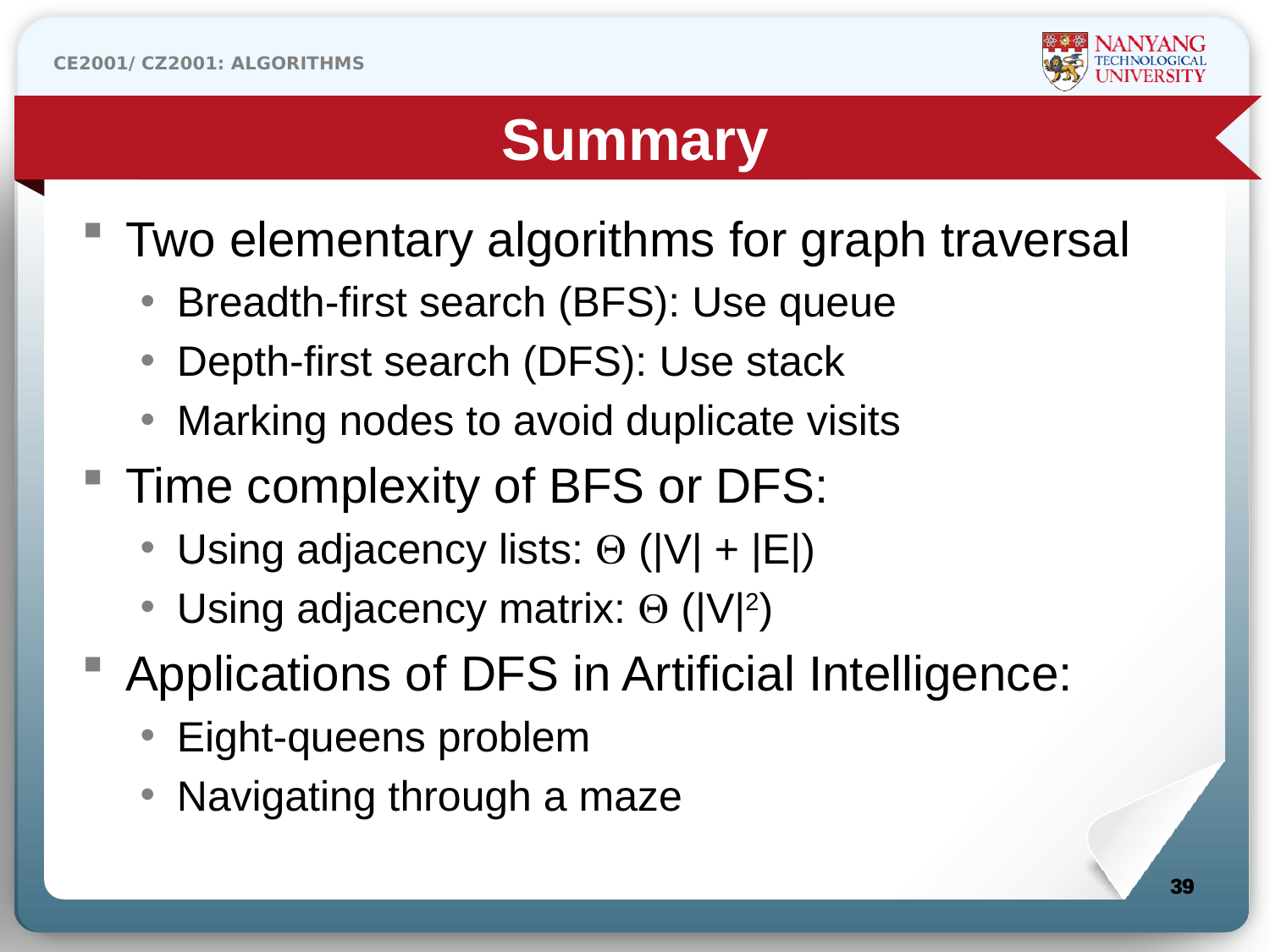

Summary
Two elementary algorithms for graph traversal
Breadth-first search (BFS): Use queue
Depth-first search (DFS): Use stack
Marking nodes to avoid duplicate visits
Time complexity of BFS or DFS:
Using adjacency lists: Θ (|V| + |E|)
Using adjacency matrix: Θ (|V|2)
Applications of DFS in Artificial Intelligence:
Eight-queens problem
Navigating through a maze

39